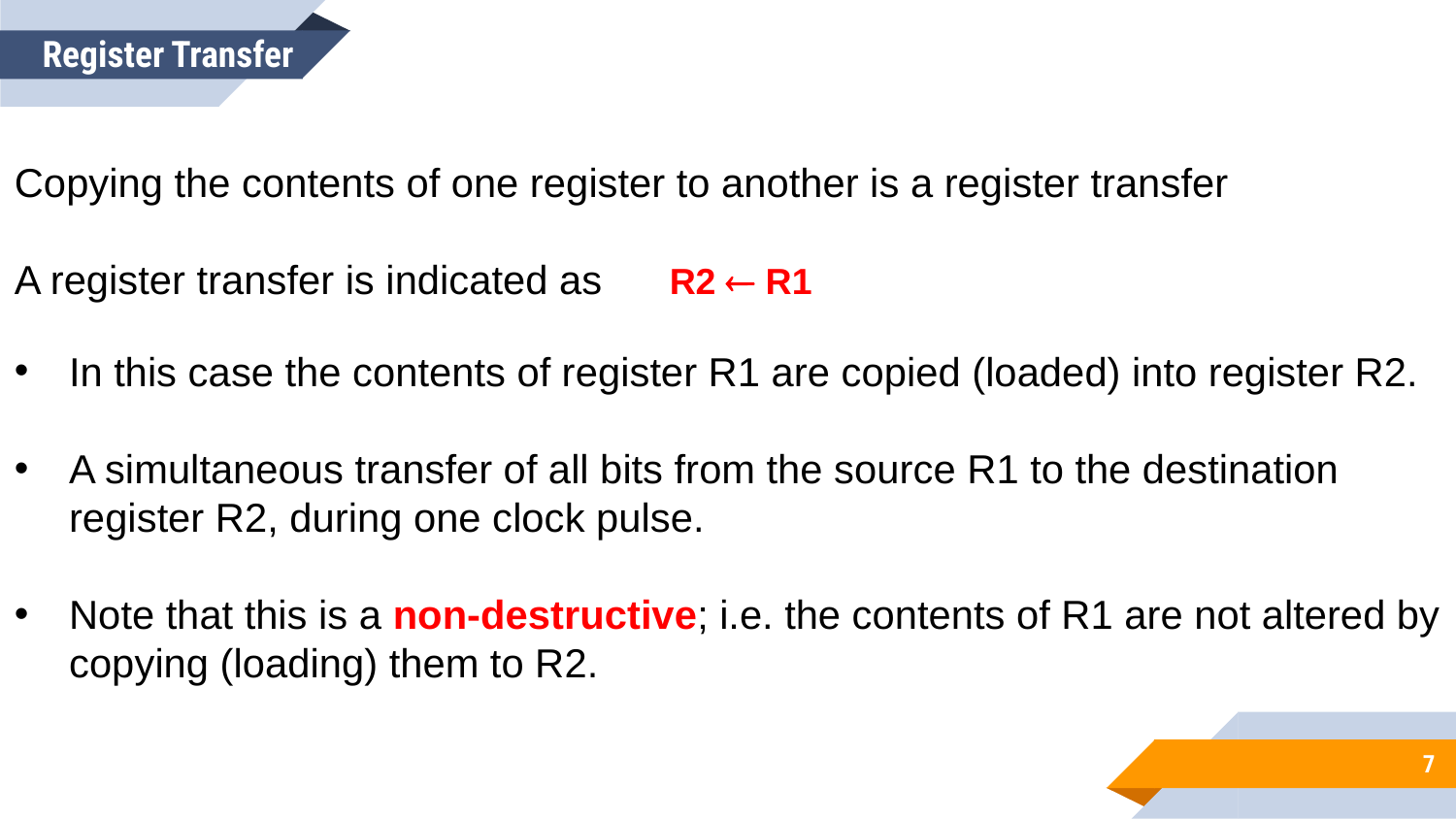

Register Transfer
Copying the contents of one register to another is a register transfer

A register transfer is indicated as      R2 ← R1

In this case the contents of register R1 are copied (loaded) into register R2.

A simultaneous transfer of all bits from the source R1 to the destination register R2, during one clock pulse.

Note that this is a non-destructive; i.e. the contents of R1 are not altered by copying (loading) them to R2.
7